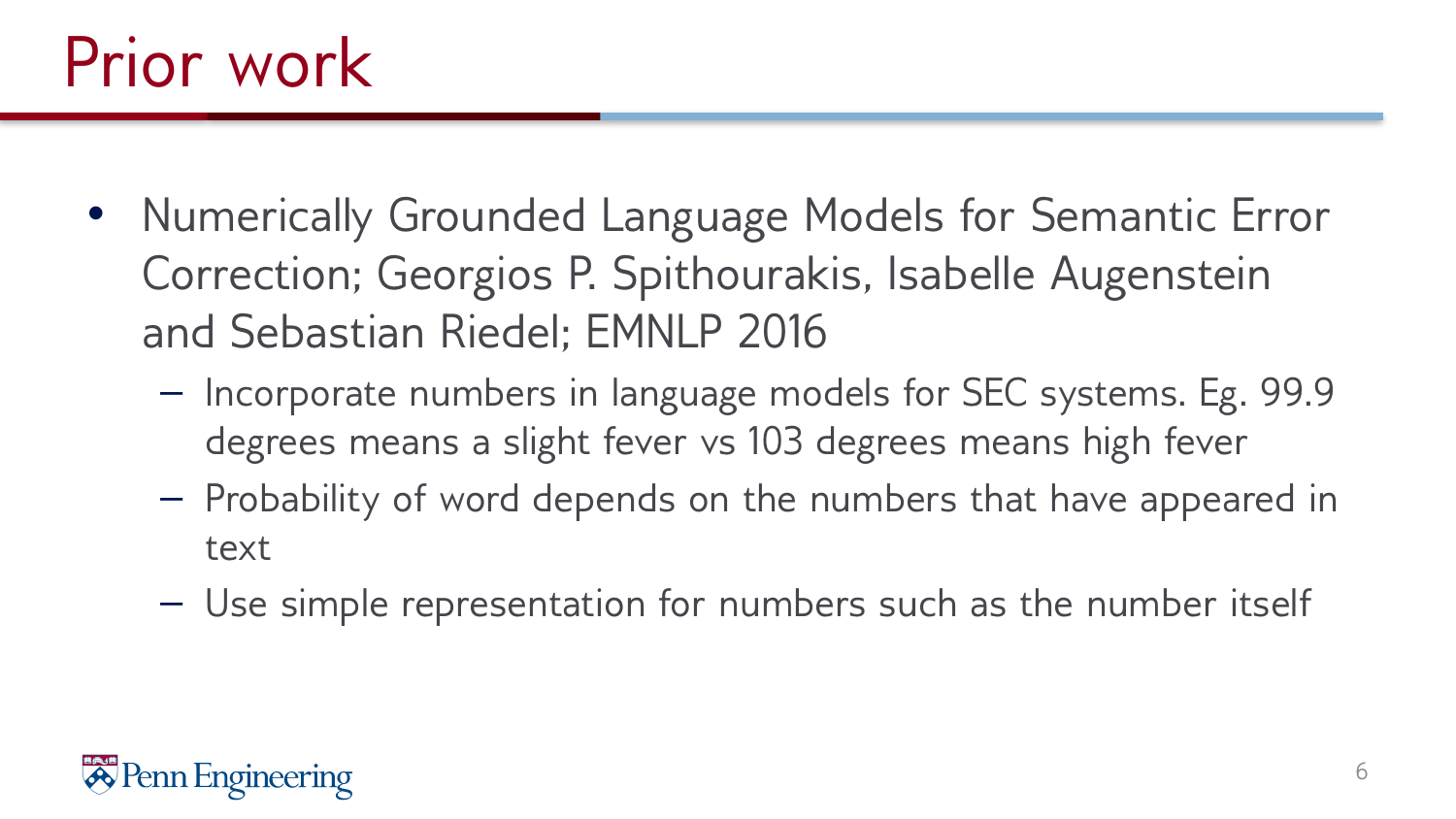

# Prior work
Numerically Grounded Language Models for Semantic Error Correction; Georgios P. Spithourakis, Isabelle Augenstein and Sebastian Riedel; EMNLP 2016
Incorporate numbers in language models for SEC systems. Eg. 99.9 degrees means a slight fever vs 103 degrees means high fever
Probability of word depends on the numbers that have appeared in text
Use simple representation for numbers such as the number itself
6